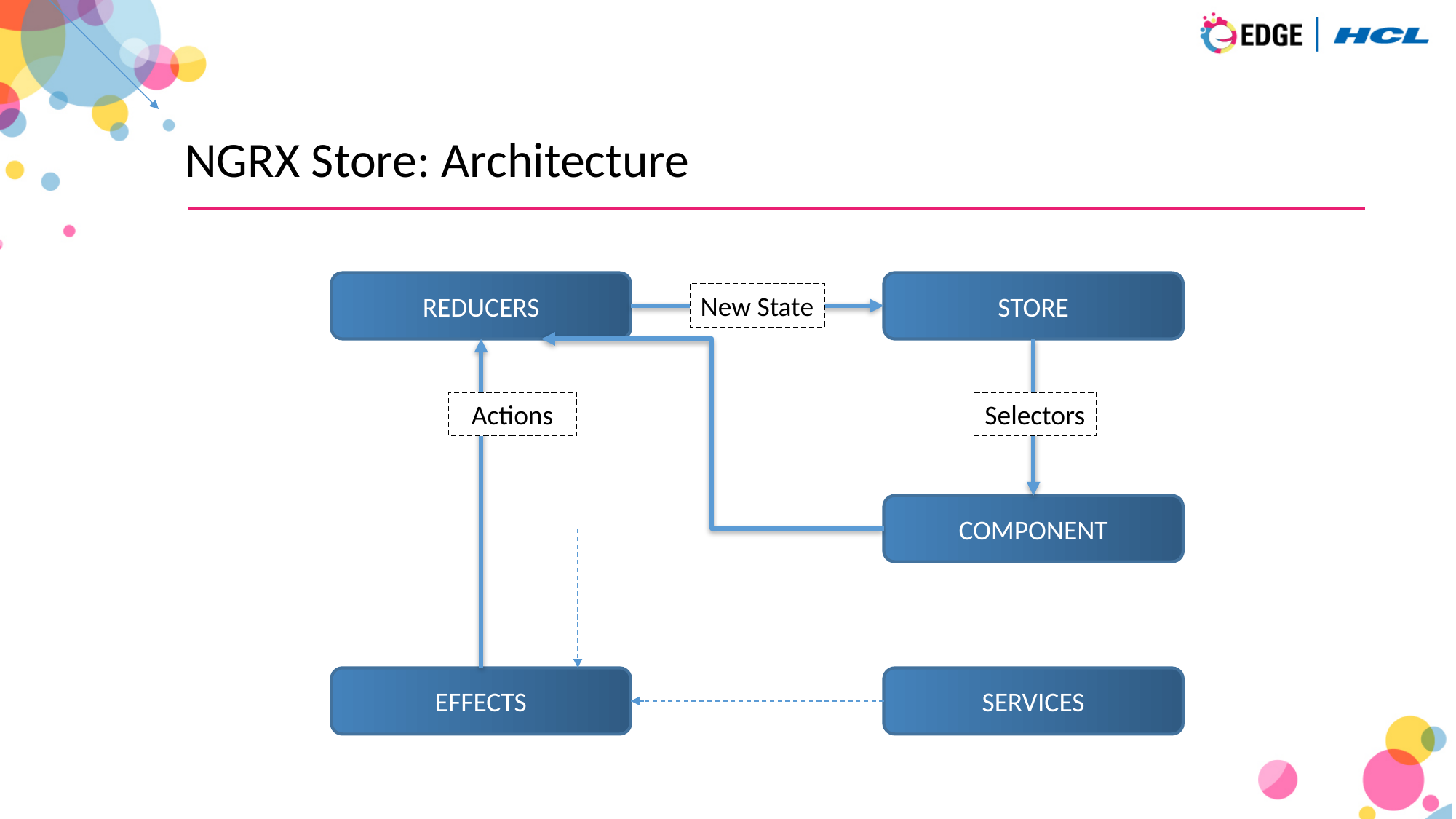

# NGRX Store: Architecture
REDUCERS
STORE
New State
  Actions
Selectors
COMPONENT
EFFECTS
SERVICES
12